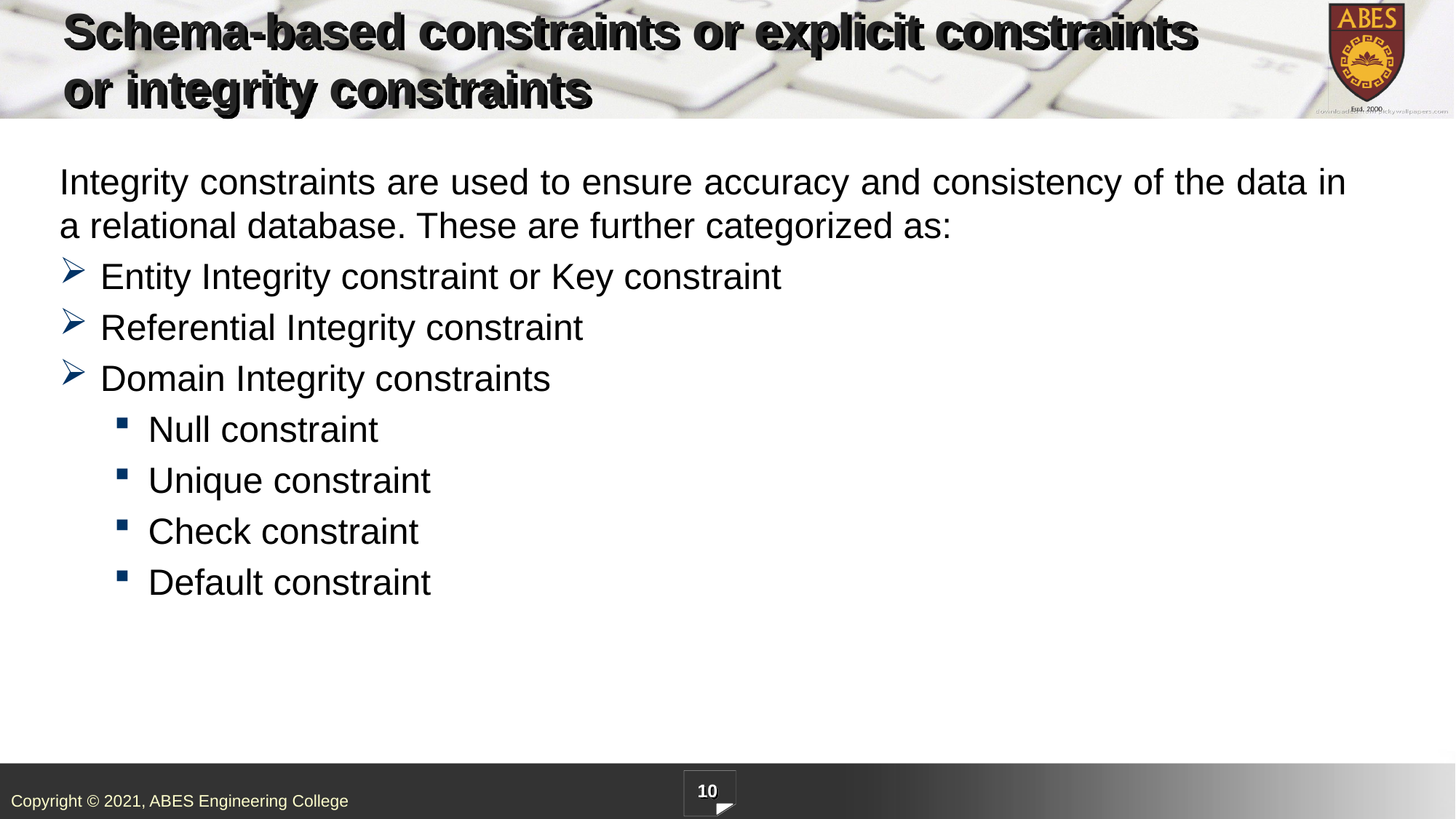

# Schema-based constraints or explicit constraints or integrity constraints
Integrity constraints are used to ensure accuracy and consistency of the data in a relational database. These are further categorized as:
Entity Integrity constraint or Key constraint
Referential Integrity constraint
Domain Integrity constraints
Null constraint
Unique constraint
Check constraint
Default constraint

10